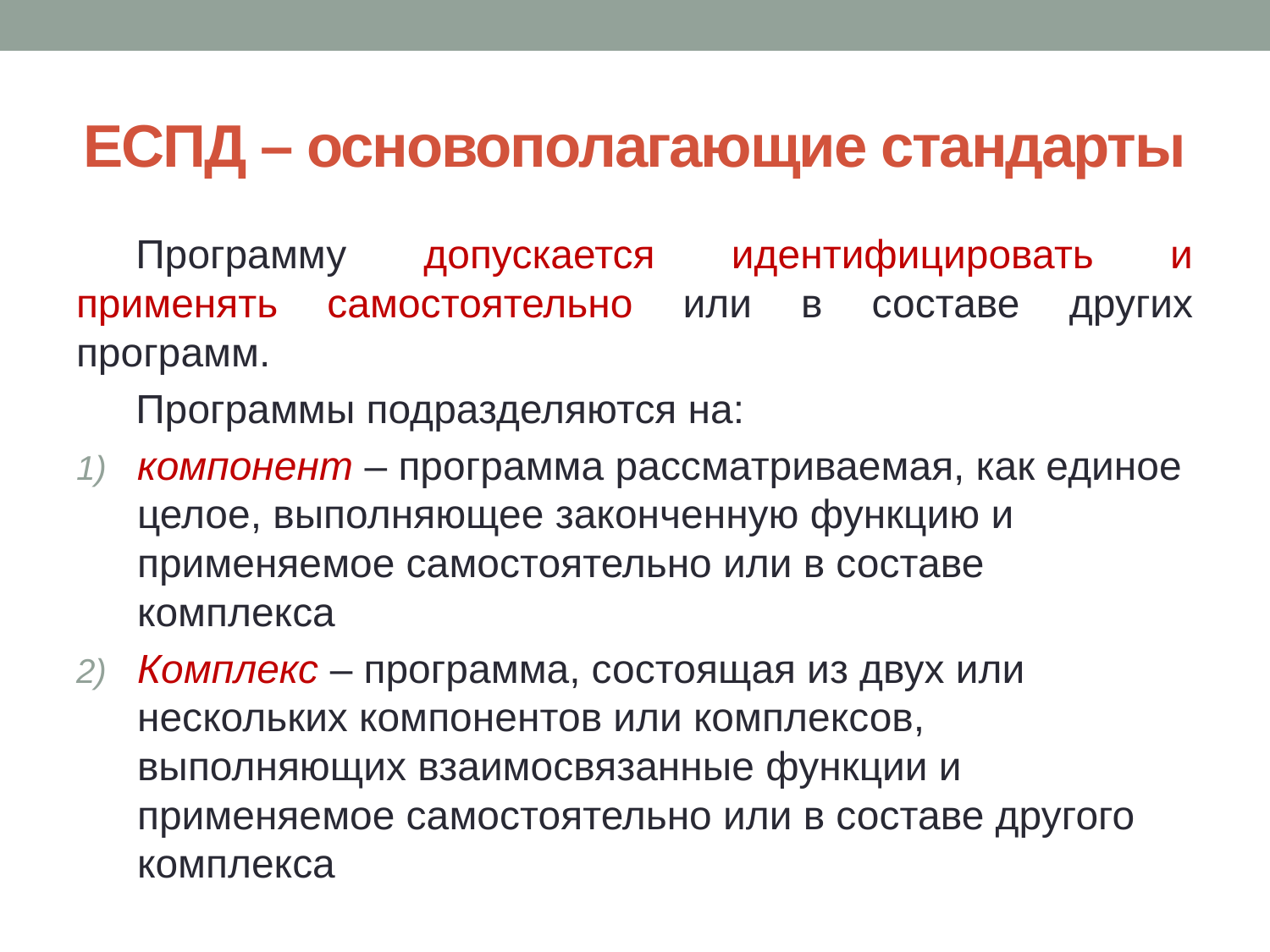

# ЕСПД – основополагающие стандарты
Программу допускается идентифицировать и применять самостоятельно или в составе других программ.
Программы подразделяются на:
компонент – программа рассматриваемая, как единое целое, выполняющее законченную функцию и применяемое самостоятельно или в составе комплекса
Комплекс – программа, состоящая из двух или нескольких компонентов или комплексов, выполняющих взаимосвязанные функции и применяемое самостоятельно или в составе другого комплекса